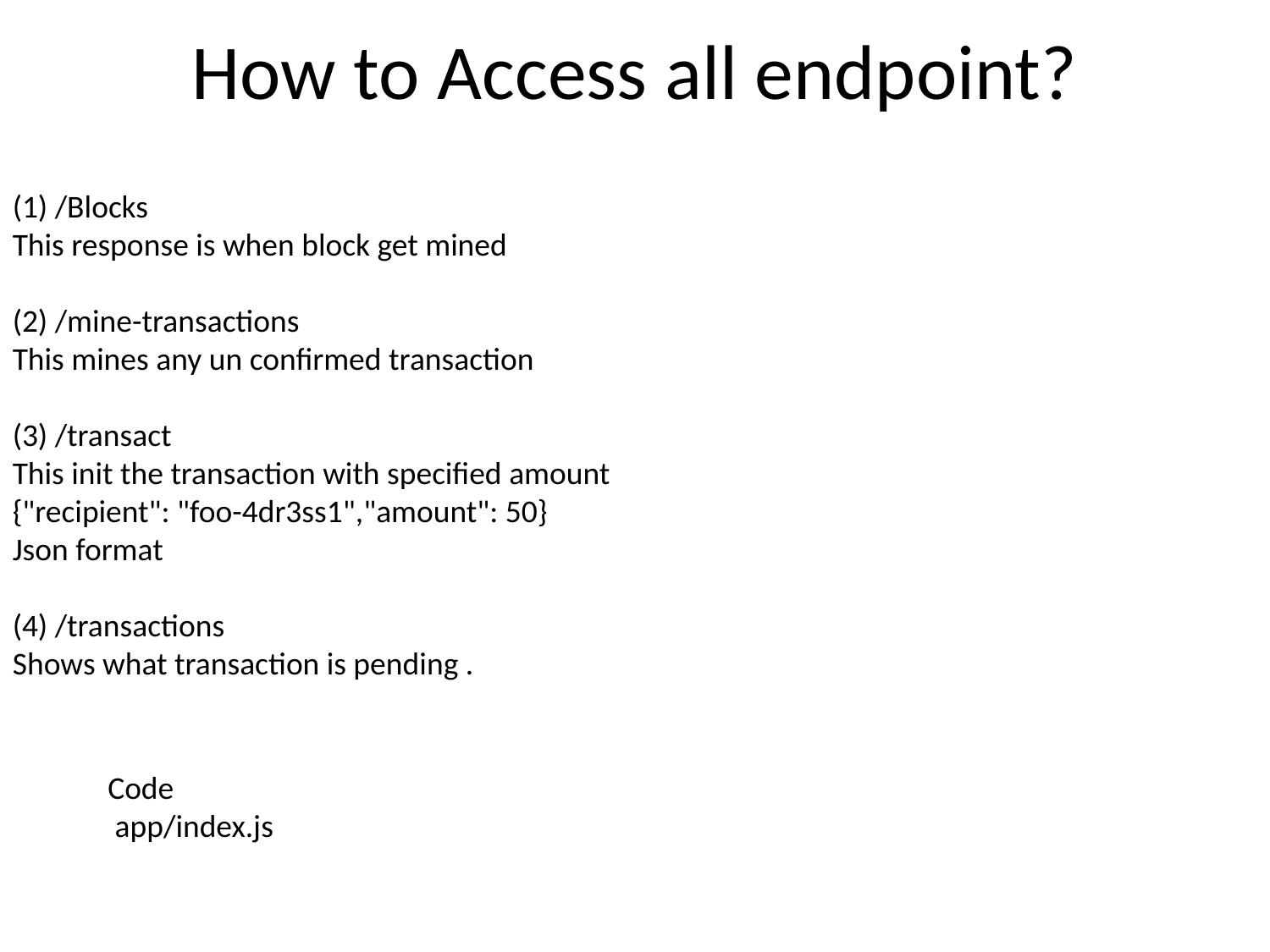

# How to Access all endpoint?
(1) /Blocks
This response is when block get mined

(2) /mine-transactions
This mines any un confirmed transaction

(3) /transact
This init the transaction with specified amount
{"recipient": "foo-4dr3ss1","amount": 50}
Json format

(4) /transactions
Shows what transaction is pending .
Code
 app/index.js